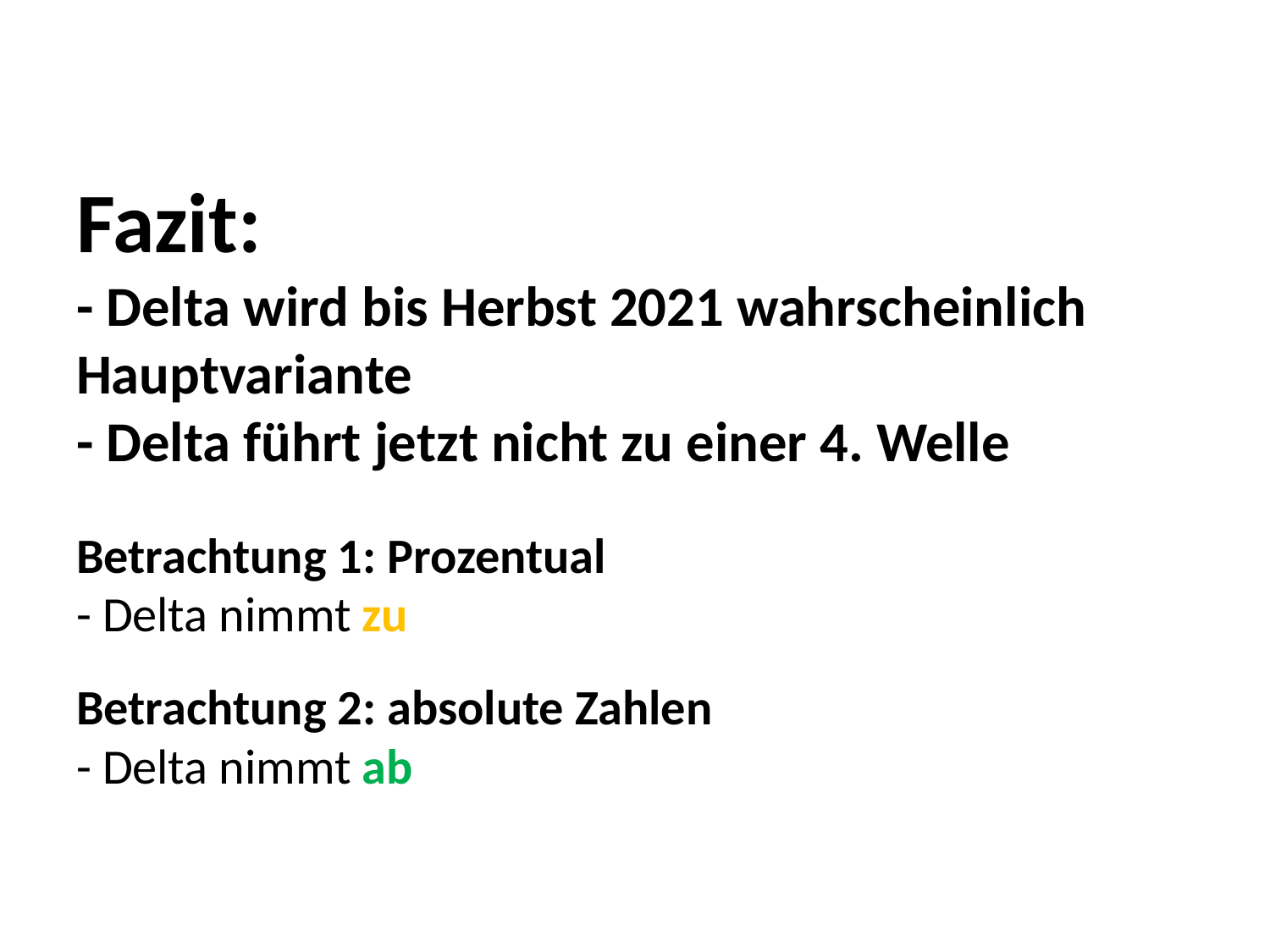

# Fazit: - Delta wird bis Herbst 2021 wahrscheinlich Hauptvariante - Delta führt jetzt nicht zu einer 4. Welle Betrachtung 1: Prozentual - Delta nimmt zu Betrachtung 2: absolute Zahlen - Delta nimmt ab